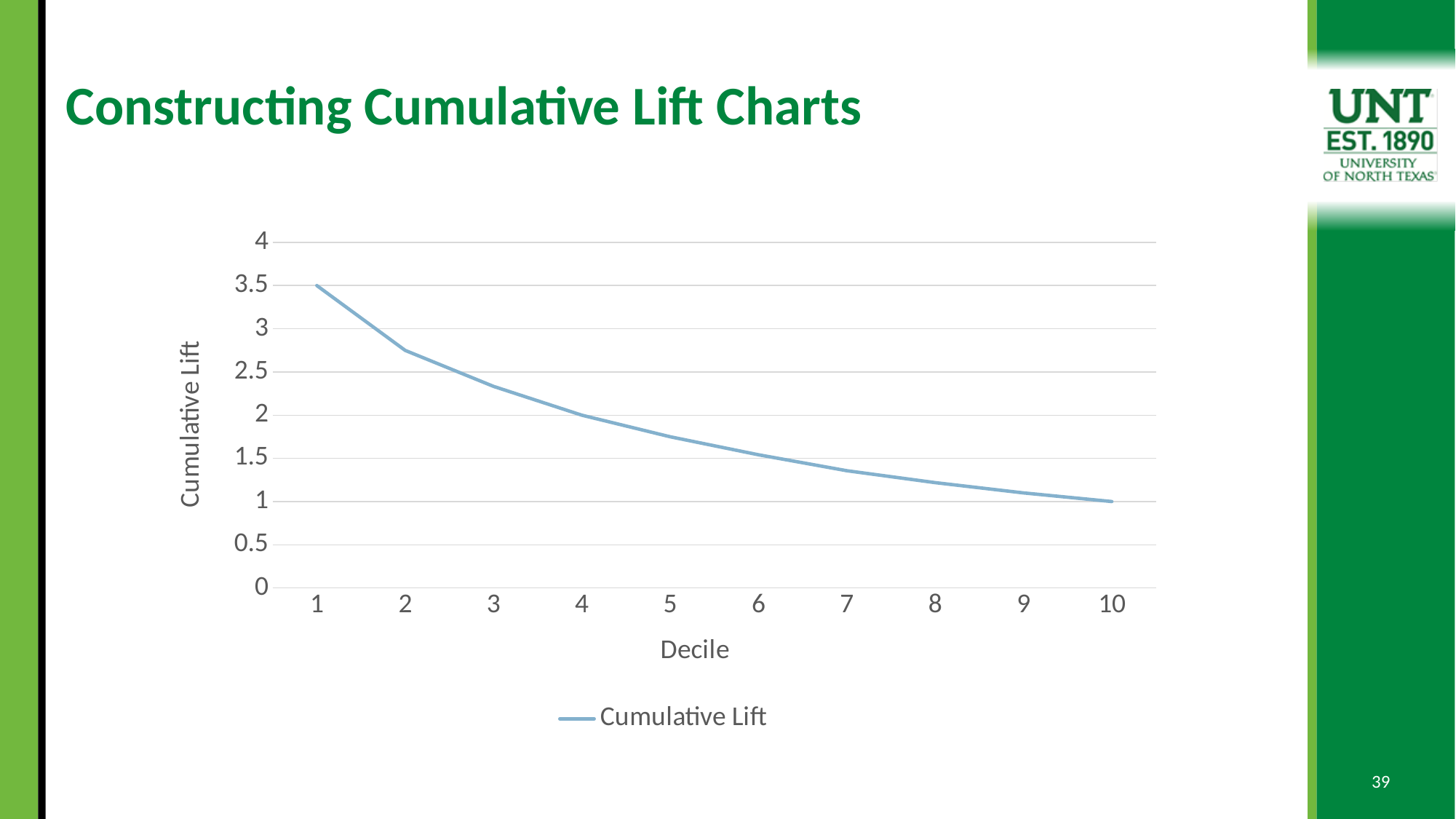

# Constructing Cumulative Lift Charts

### Chart

| Category | Cumulative Lift |
|---|---|
39